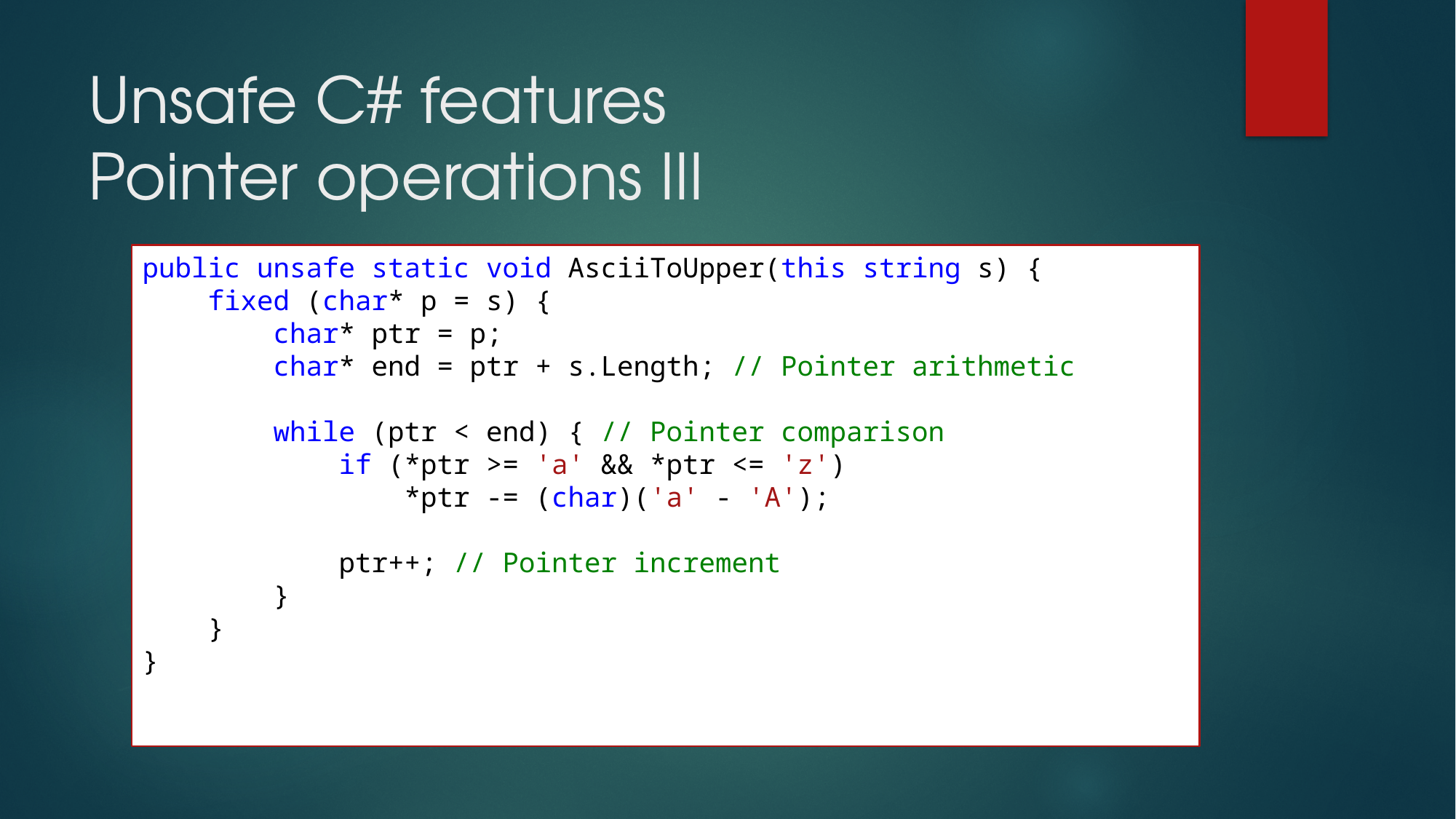

# Unsafe C# features Pointer operations III
public unsafe static void AsciiToUpper(this string s) {
    fixed (char* p = s) {
        char* ptr = p;
        char* end = ptr + s.Length; // Pointer arithmetic

        while (ptr < end) { // Pointer comparison
            if (*ptr >= 'a' && *ptr <= 'z')
                *ptr -= (char)('a' - 'A');

            ptr++; // Pointer increment
        }
    }
}